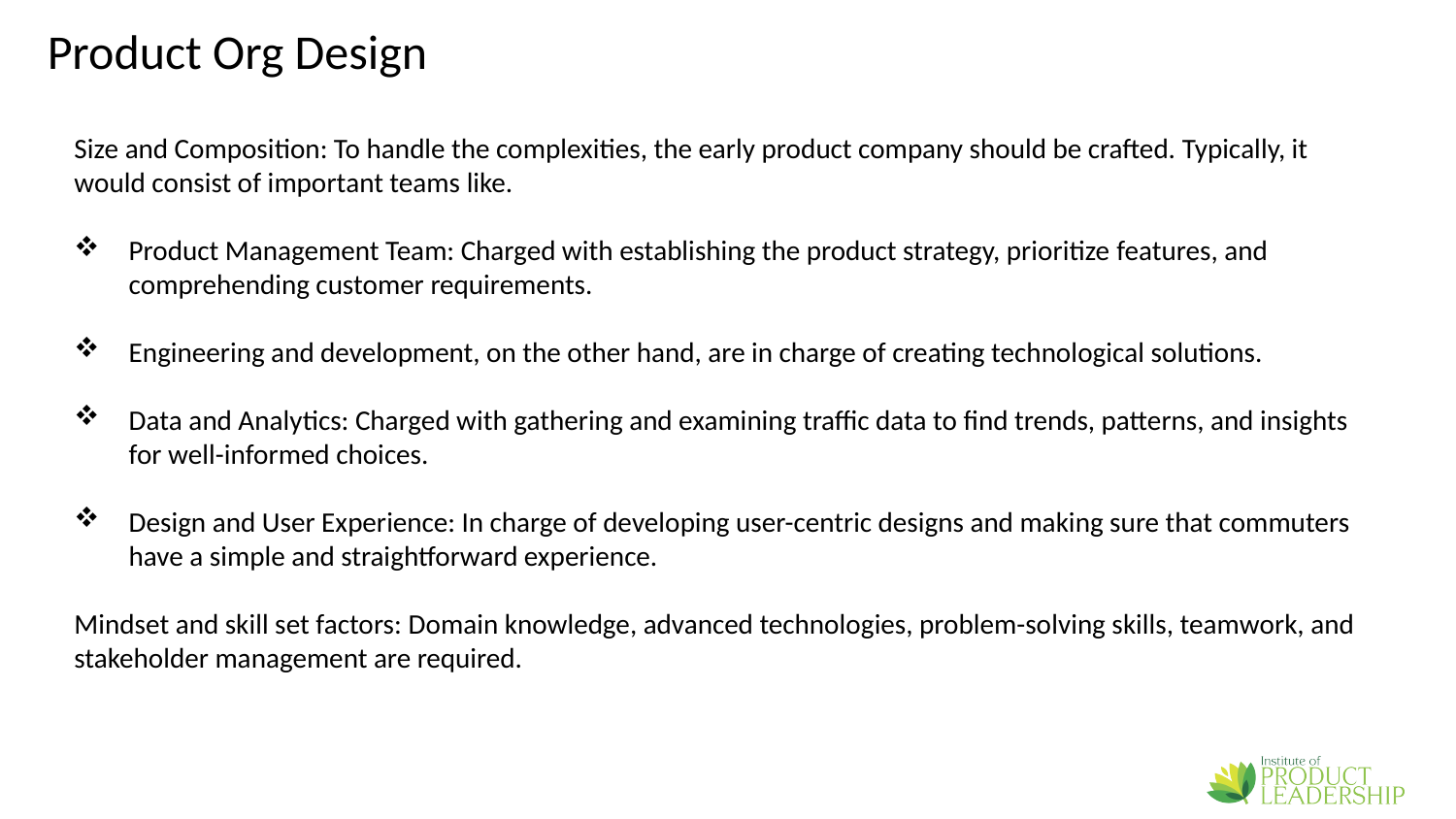

# Product Org Design
Size and Composition: To handle the complexities, the early product company should be crafted. Typically, it would consist of important teams like.

Product Management Team: Charged with establishing the product strategy, prioritize features, and comprehending customer requirements.

Engineering and development, on the other hand, are in charge of creating technological solutions.

Data and Analytics: Charged with gathering and examining traffic data to find trends, patterns, and insights for well-informed choices.

Design and User Experience: In charge of developing user-centric designs and making sure that commuters have a simple and straightforward experience.

Mindset and skill set factors: Domain knowledge, advanced technologies, problem-solving skills, teamwork, and stakeholder management are required.